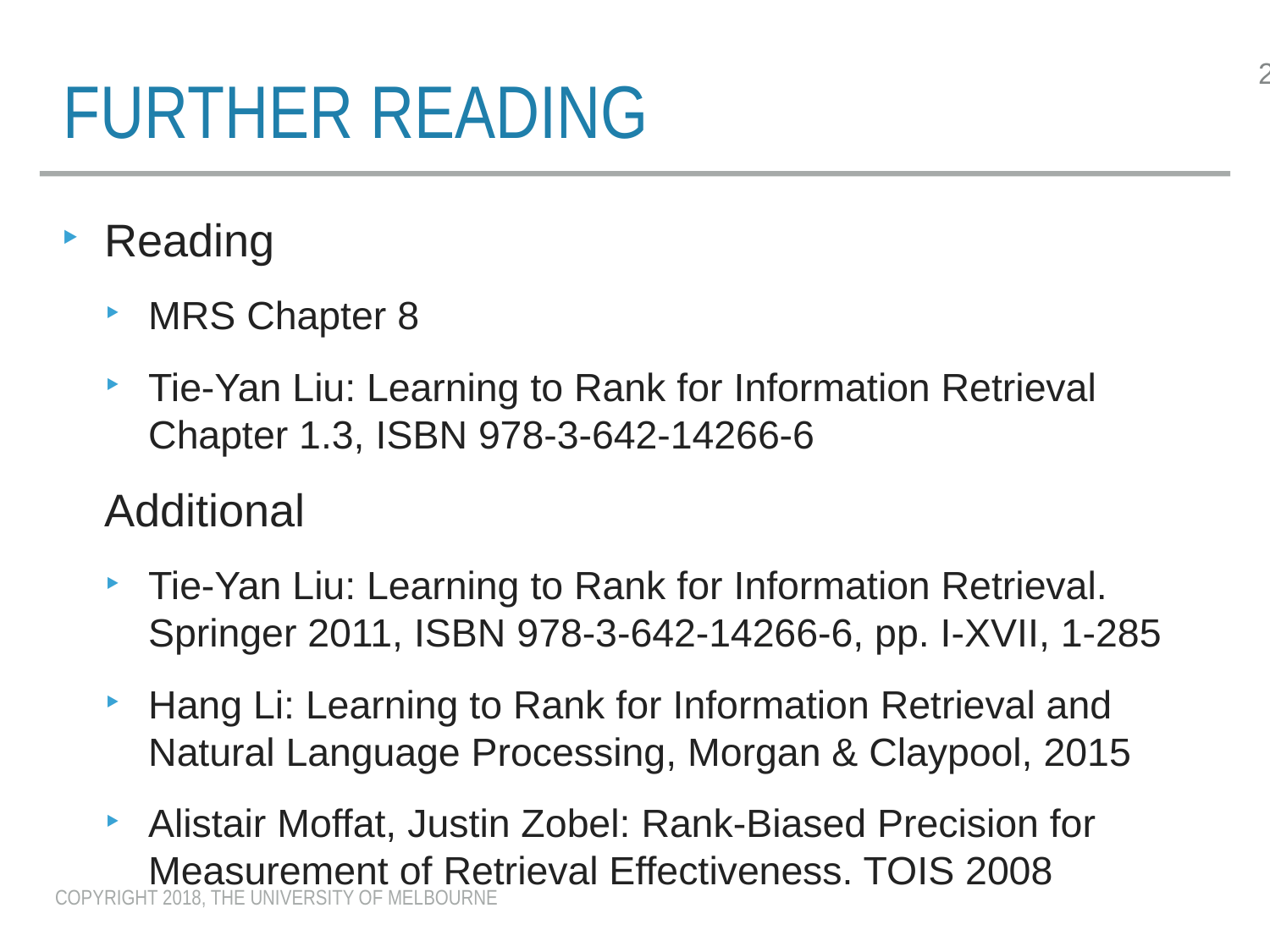

# FURTHER READING
Reading
MRS Chapter 8
Tie-Yan Liu: Learning to Rank for Information Retrieval Chapter 1.3, ISBN 978-3-642-14266-6
Additional
Tie-Yan Liu: Learning to Rank for Information Retrieval. Springer 2011, ISBN 978-3-642-14266-6, pp. I-XVII, 1-285
Hang Li: Learning to Rank for Information Retrieval and Natural Language Processing, Morgan & Claypool, 2015
Alistair Moffat, Justin Zobel: Rank-Biased Precision for Measurement of Retrieval Effectiveness. TOIS 2008